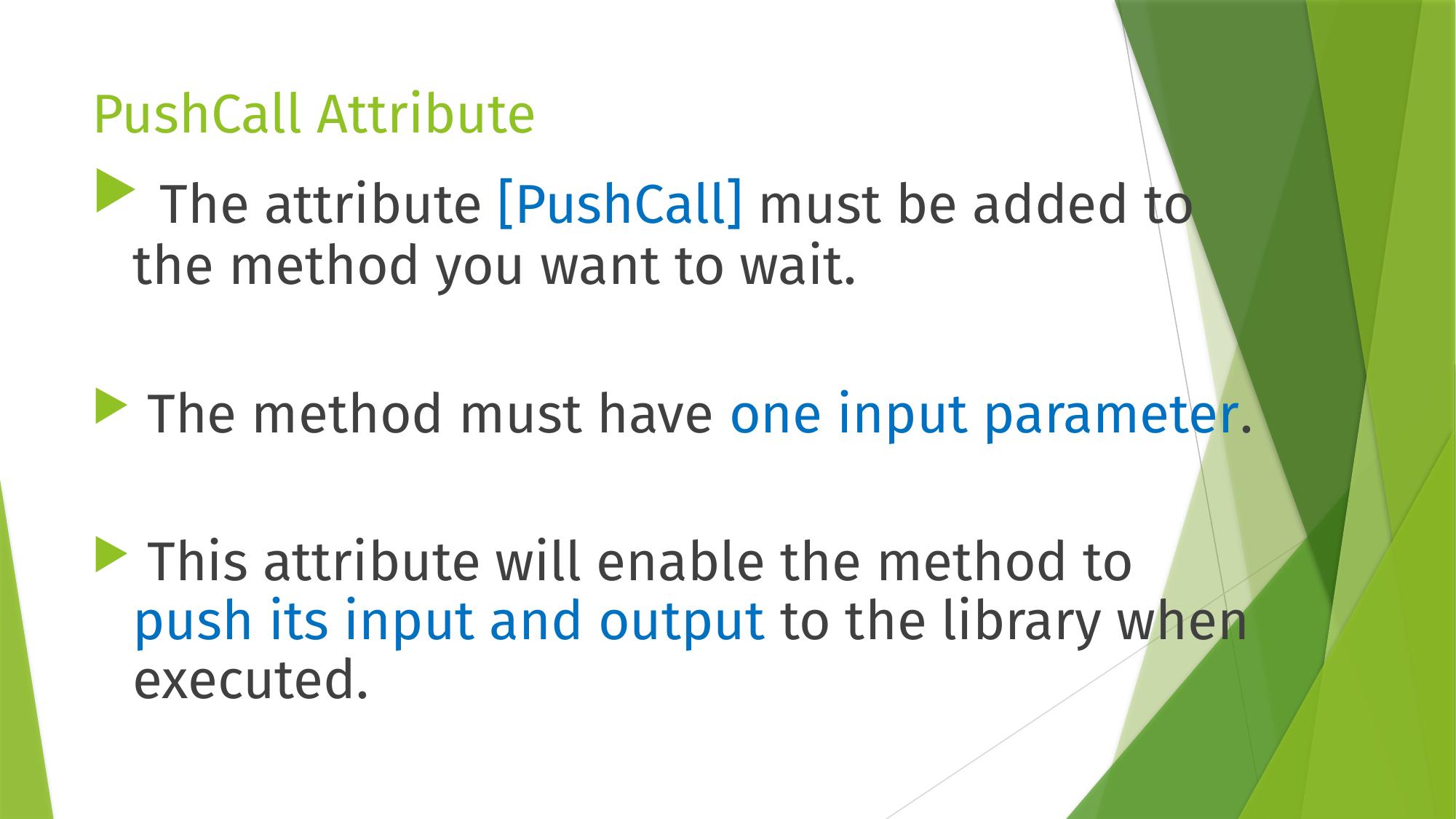

# PushCall Attribute
 The attribute [PushCall] must be added to the method you want to wait.

 The method must have one input parameter.

 This attribute will enable the method to push its input and output to the library when executed.